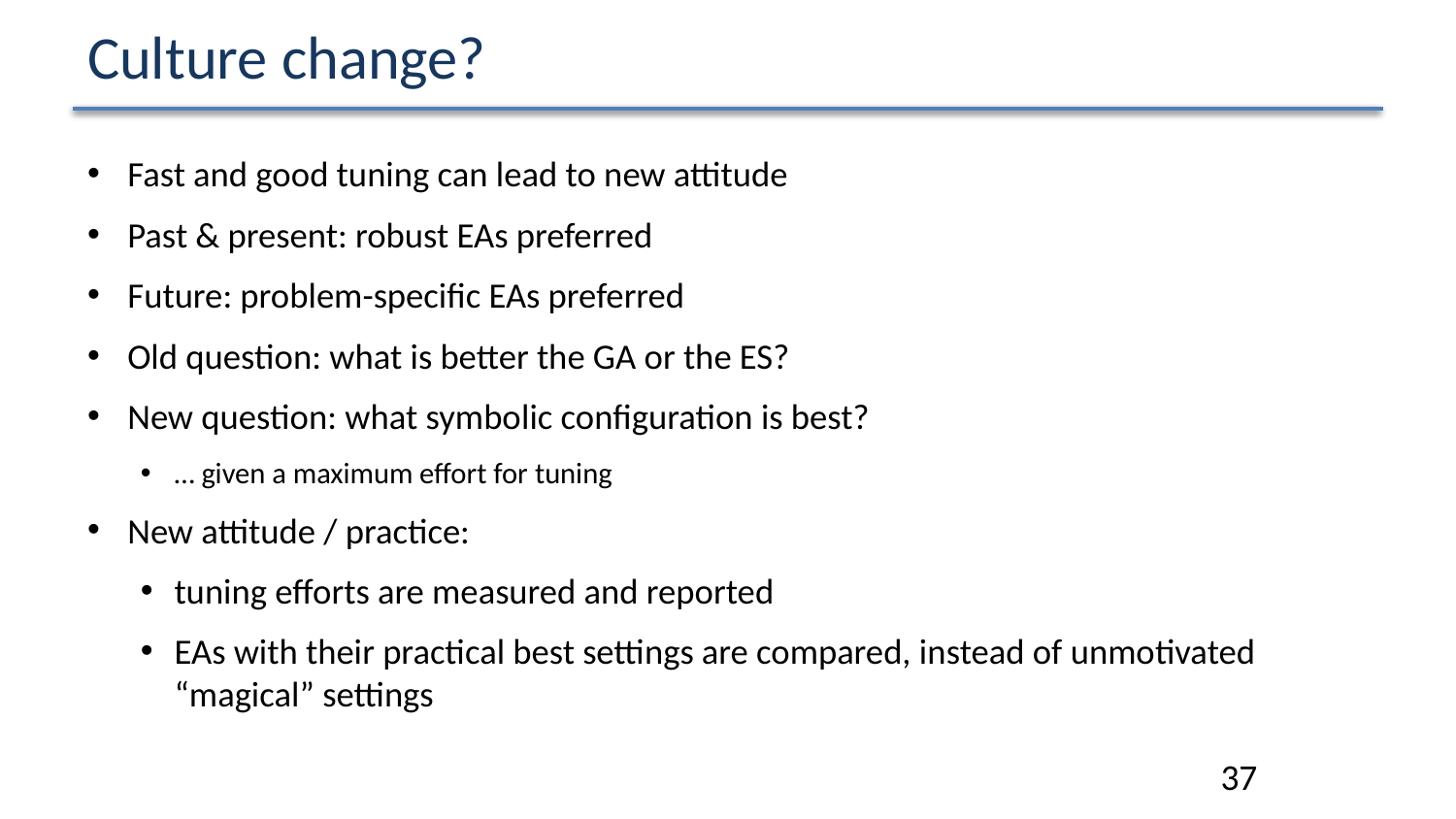

# Culture change?
Fast and good tuning can lead to new attitude
Past & present: robust EAs preferred
Future: problem-specific EAs preferred
Old question: what is better the GA or the ES?
New question: what symbolic configuration is best?
… given a maximum effort for tuning
New attitude / practice:
tuning efforts are measured and reported
EAs with their practical best settings are compared, instead of unmotivated “magical” settings
37